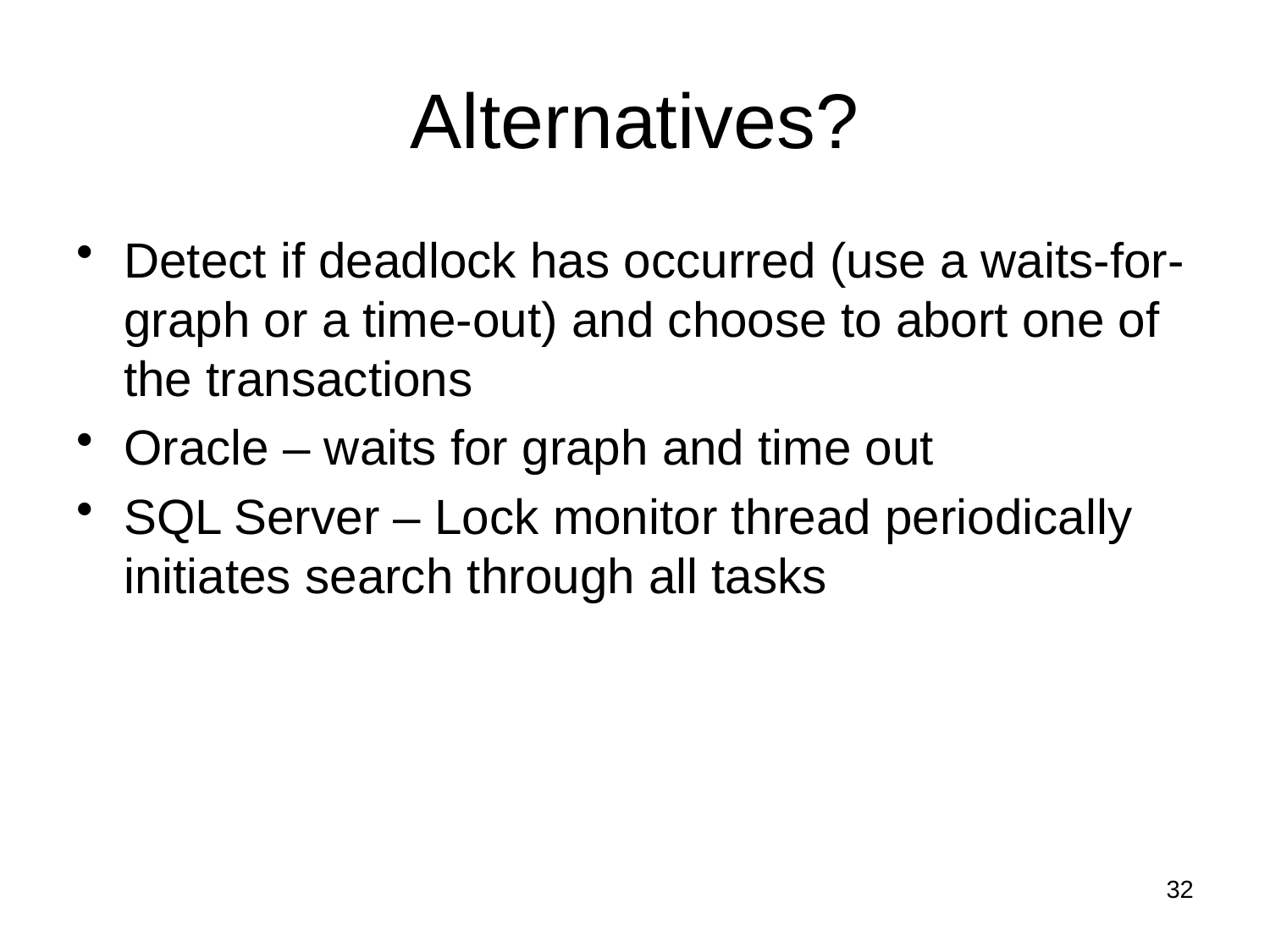

# Alternatives?
Detect if deadlock has occurred (use a waits-for-graph or a time-out) and choose to abort one of the transactions
Oracle – waits for graph and time out
SQL Server – Lock monitor thread periodically initiates search through all tasks

32